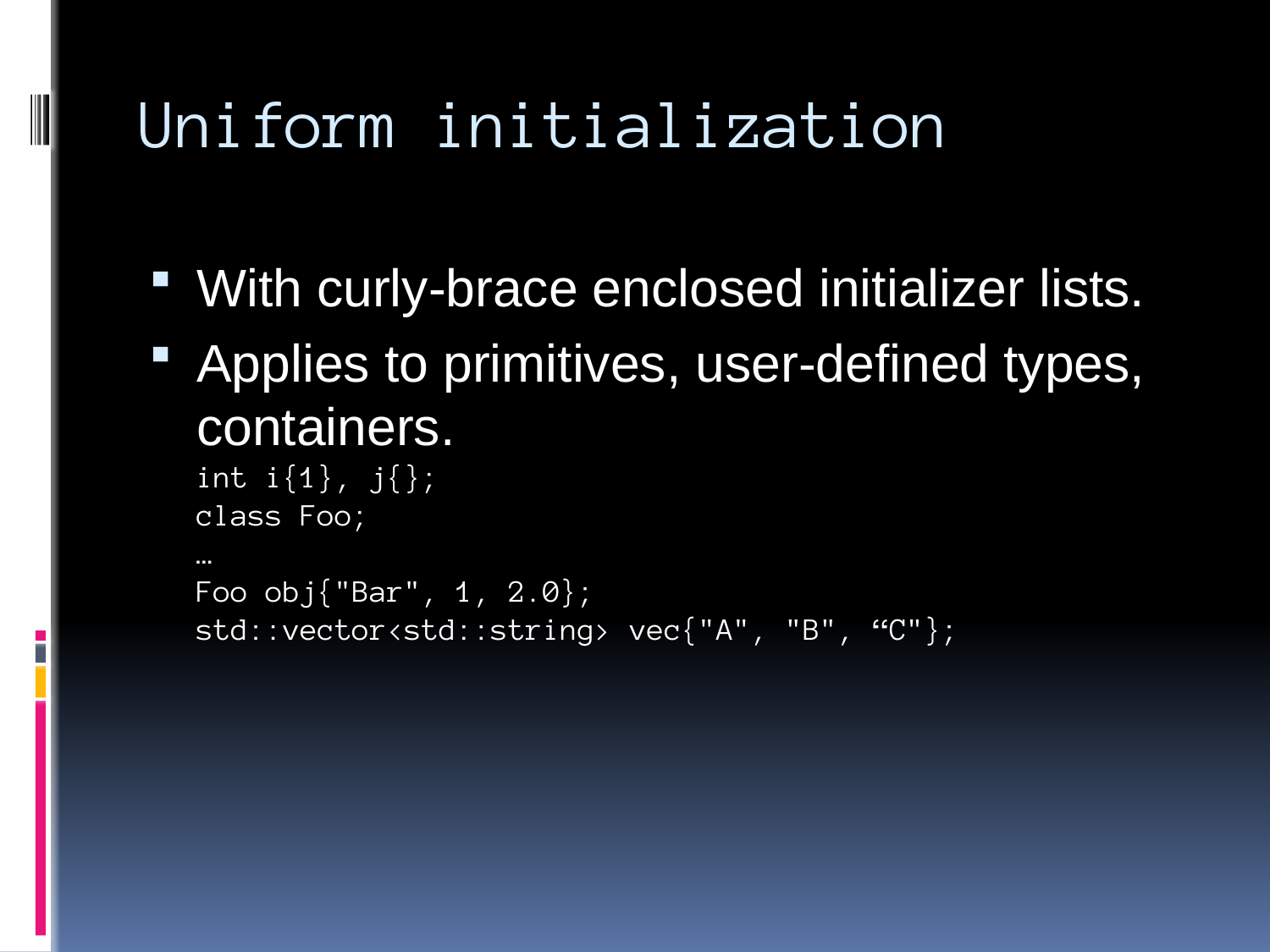

# Uniform initialization
With curly-brace enclosed initializer lists.
Applies to primitives, user-defined types, containers.
int i{1}, j{};
class Foo;
…
Foo obj{"Bar", 1, 2.0};
std::vector<std::string> vec{"A", "B", “C"};